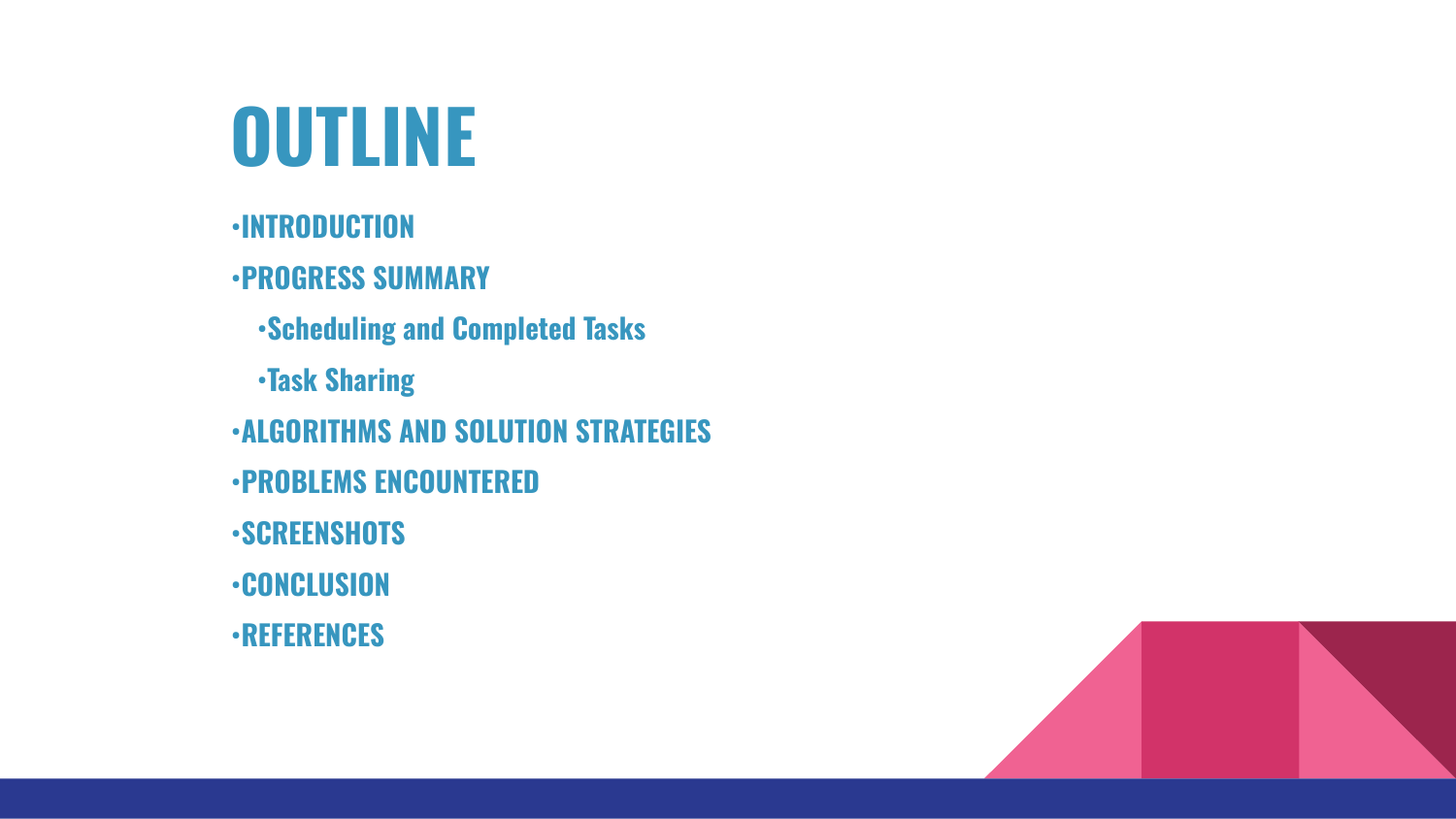

# OUTLINE
•INTRODUCTION
•PROGRESS SUMMARY
    •Scheduling and Completed Tasks
    •Task Sharing
•ALGORITHMS AND SOLUTION STRATEGIES
•PROBLEMS ENCOUNTERED
•SCREENSHOTS
•CONCLUSION
•REFERENCES